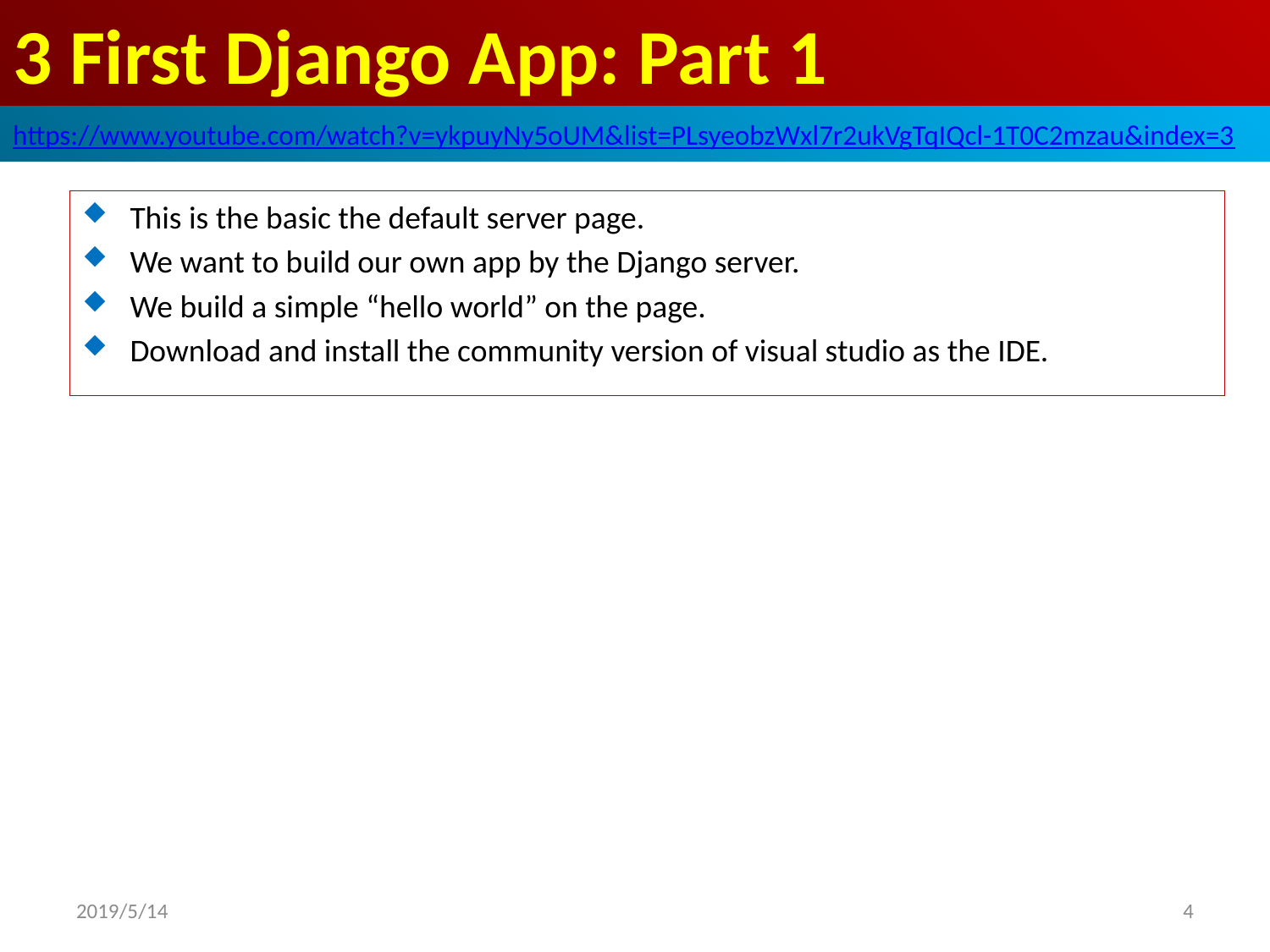

# 3 First Django App: Part 1
https://www.youtube.com/watch?v=ykpuyNy5oUM&list=PLsyeobzWxl7r2ukVgTqIQcl-1T0C2mzau&index=3
This is the basic the default server page.
We want to build our own app by the Django server.
We build a simple “hello world” on the page.
Download and install the community version of visual studio as the IDE.

2019/5/14
4